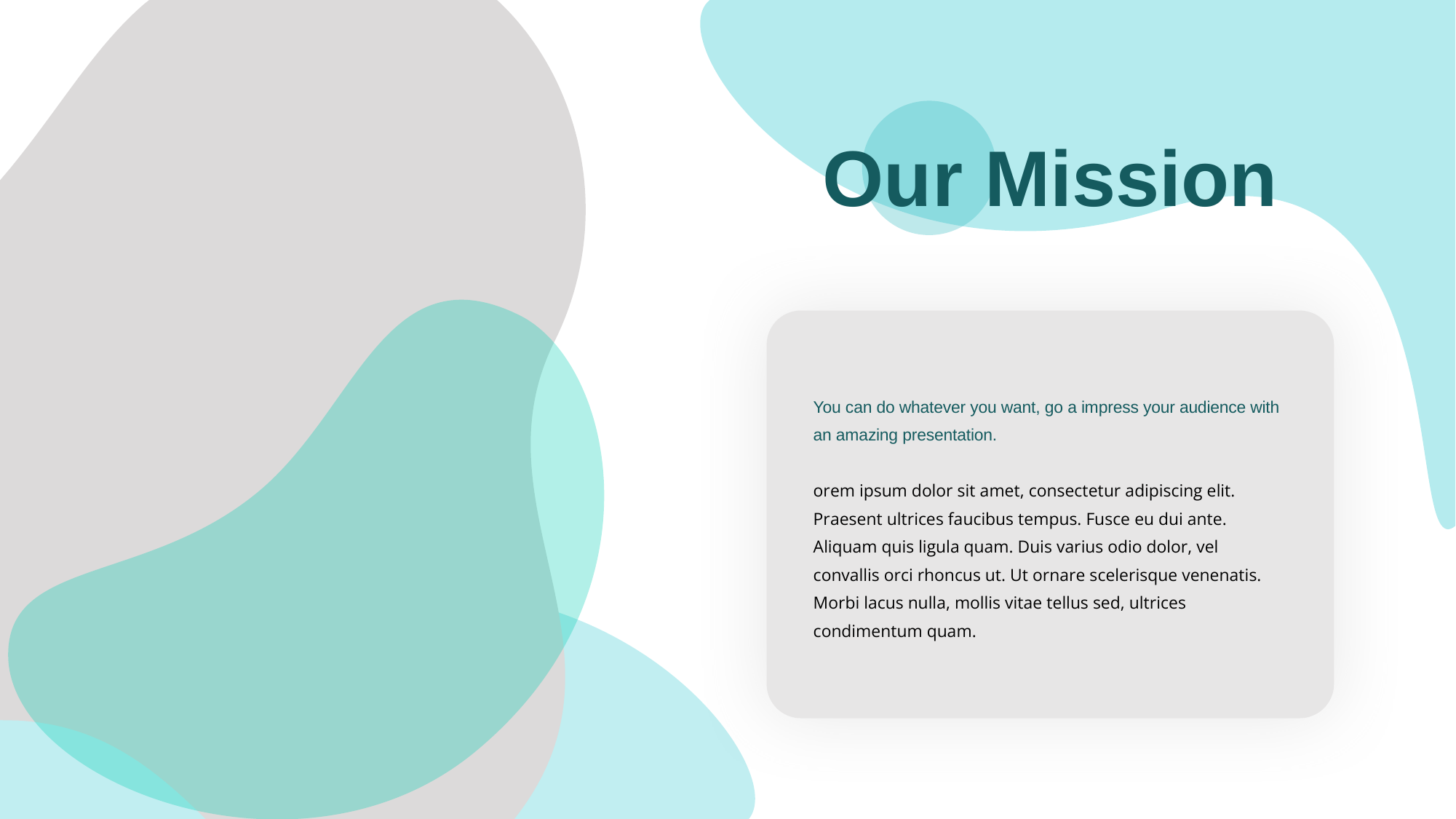

Our Mission

You can do whatever you want, go a impress your audience with an amazing presentation.

orem ipsum dolor sit amet, consectetur adipiscing elit. Praesent ultrices faucibus tempus. Fusce eu dui ante. Aliquam quis ligula quam. Duis varius odio dolor, vel convallis orci rhoncus ut. Ut ornare scelerisque venenatis. Morbi lacus nulla, mollis vitae tellus sed, ultrices condimentum quam.